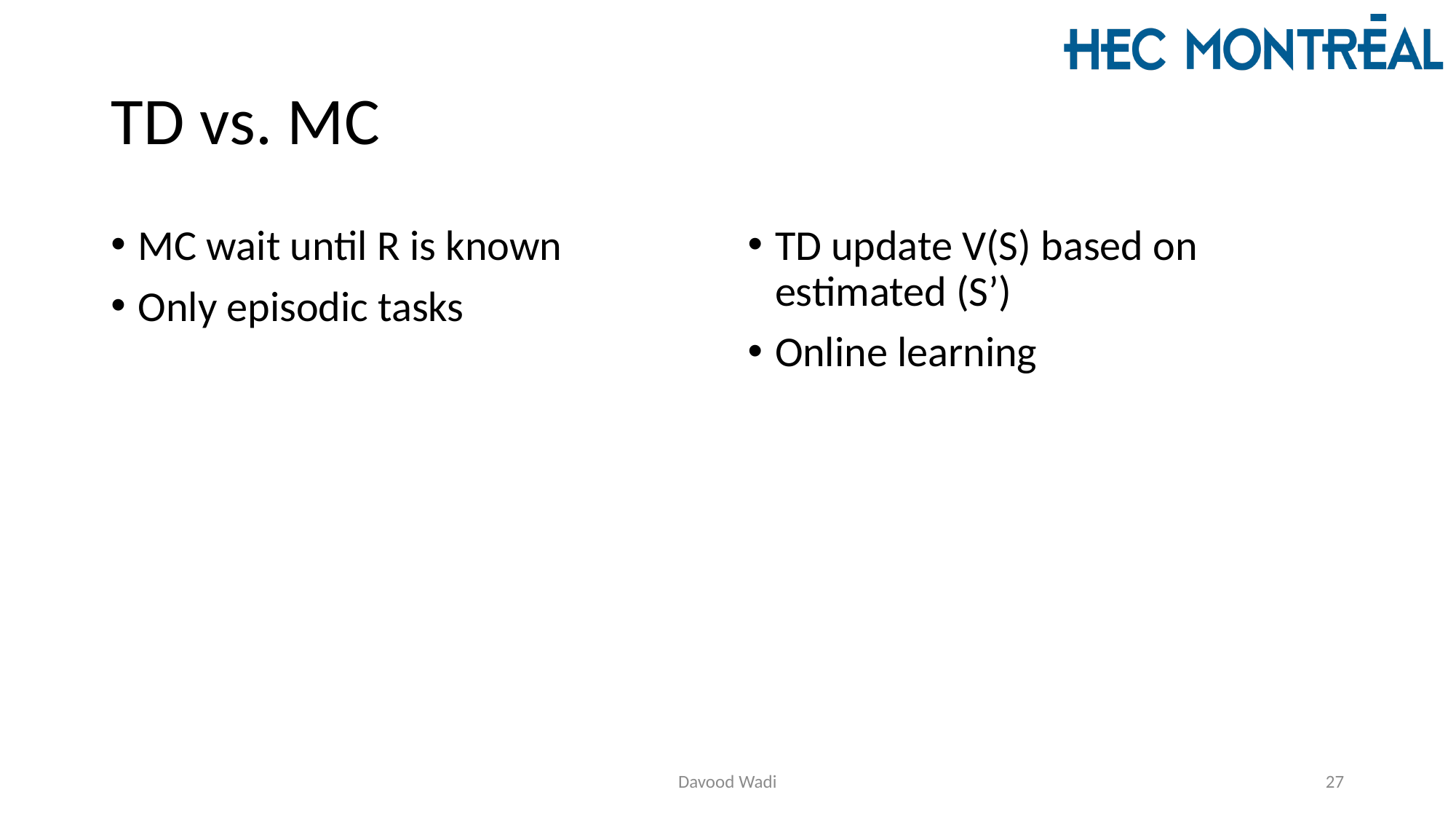

# TD vs. MC
MC wait until R is known
Only episodic tasks

TD update V(S) based on estimated (S’)
Online learning
Davood Wadi
27